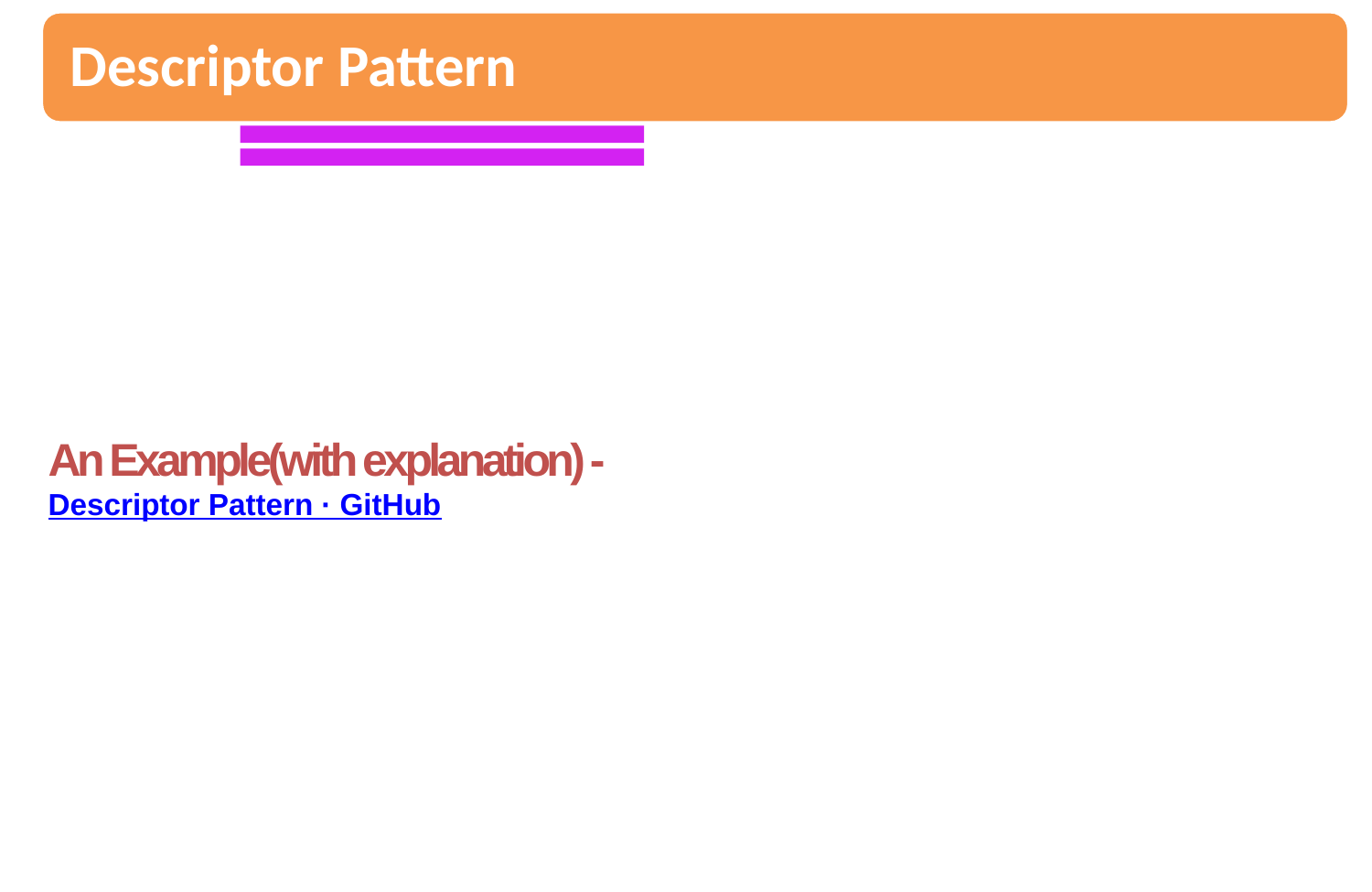

Descriptor Pattern

An Example(with explanation) -
Descriptor Pattern · GitHub